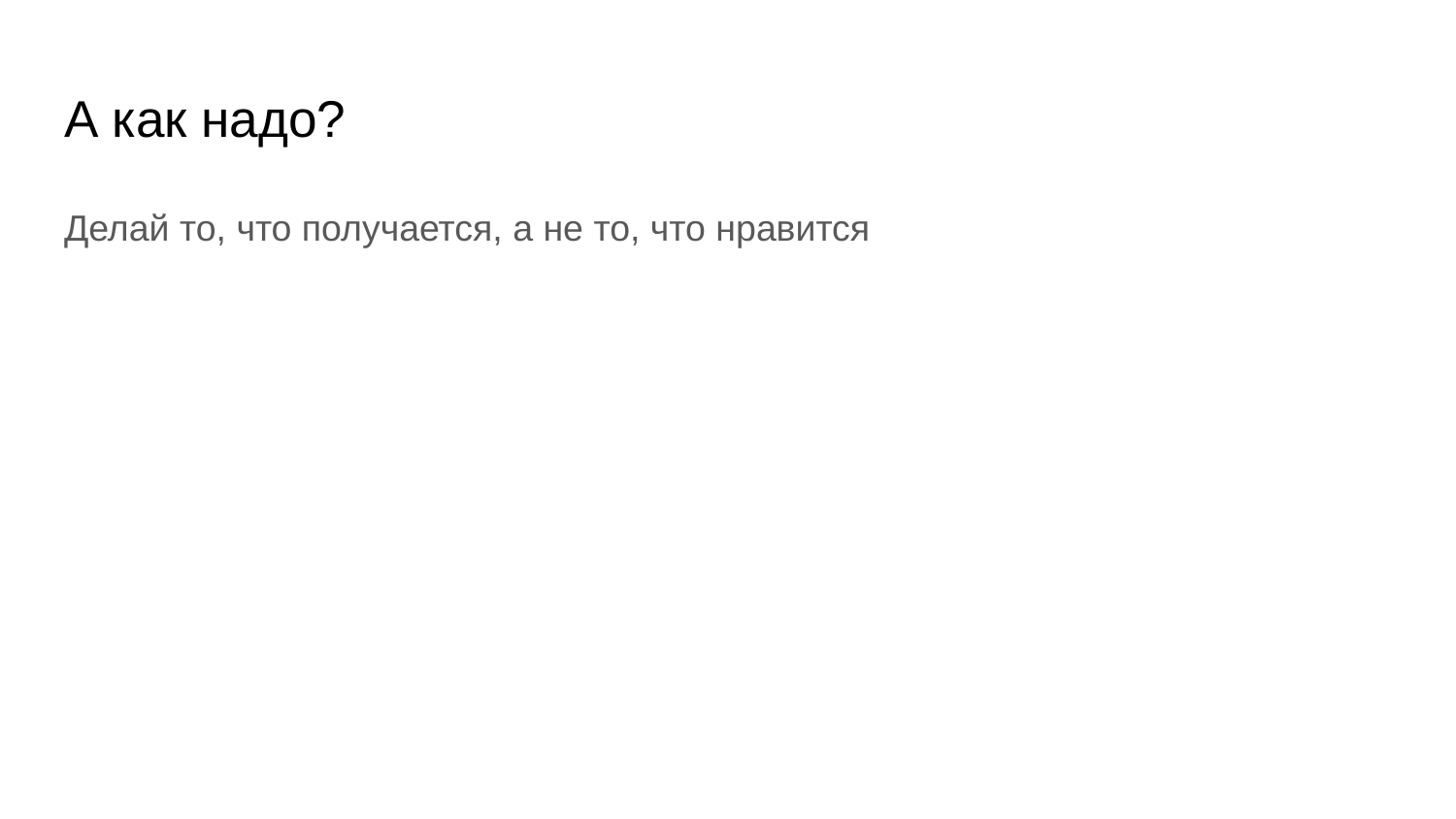

# А как надо?
Делай то, что получается, а не то, что нравится